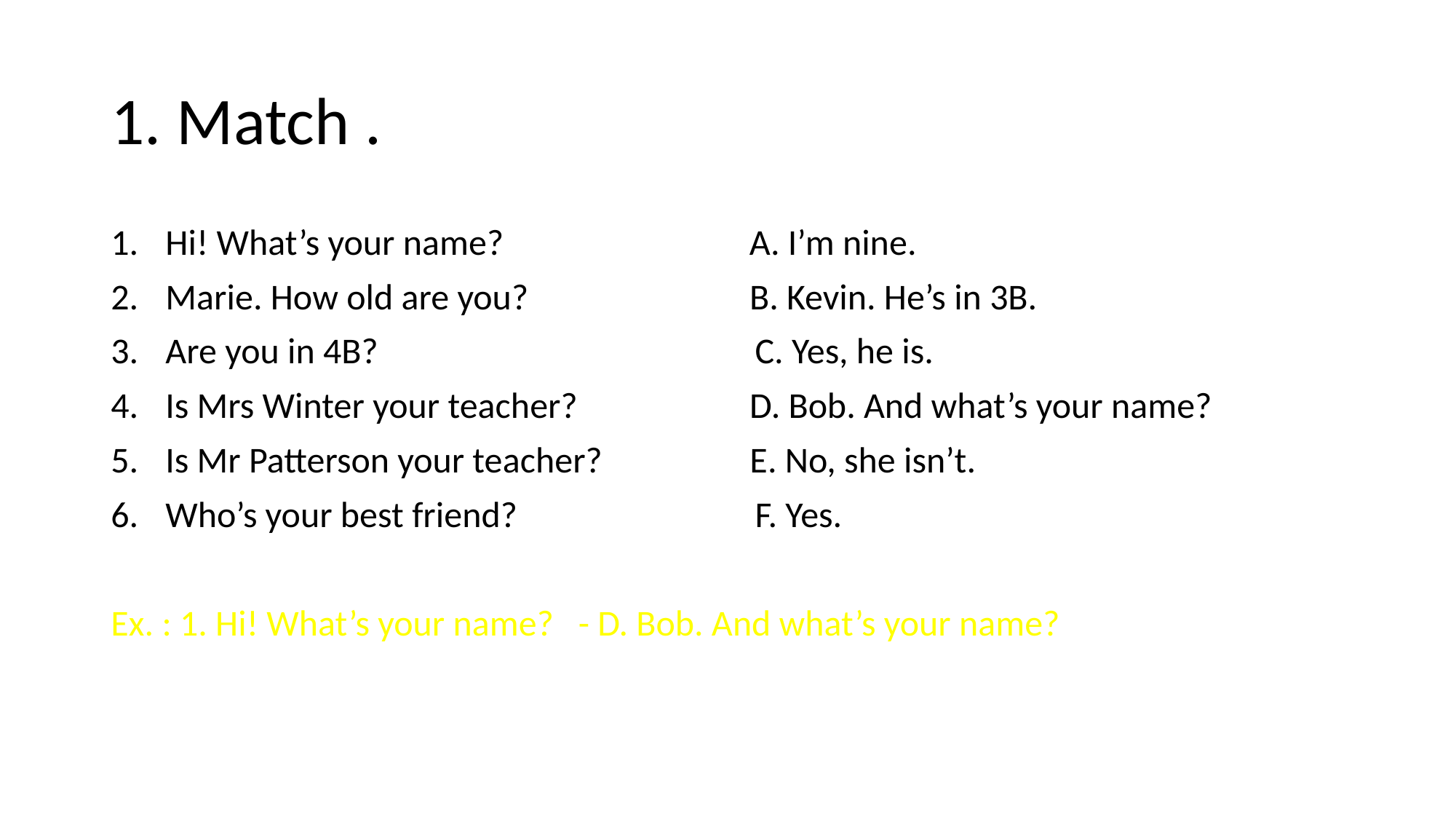

# 1. Match .
Hi! What’s your name?                              A. I’m nine.
Marie. How old are you?                           B. Kevin. He’s in 3B.
Are you in 4B?                                              C. Yes, he is.
Is Mrs Winter your teacher?                     D. Bob. And what’s your name?
Is Mr Patterson your teacher?                  E. No, she isn’t.
Who’s your best friend?                             F. Yes.

Ex. : 1. Hi! What’s your name?   - D. Bob. And what’s your name?